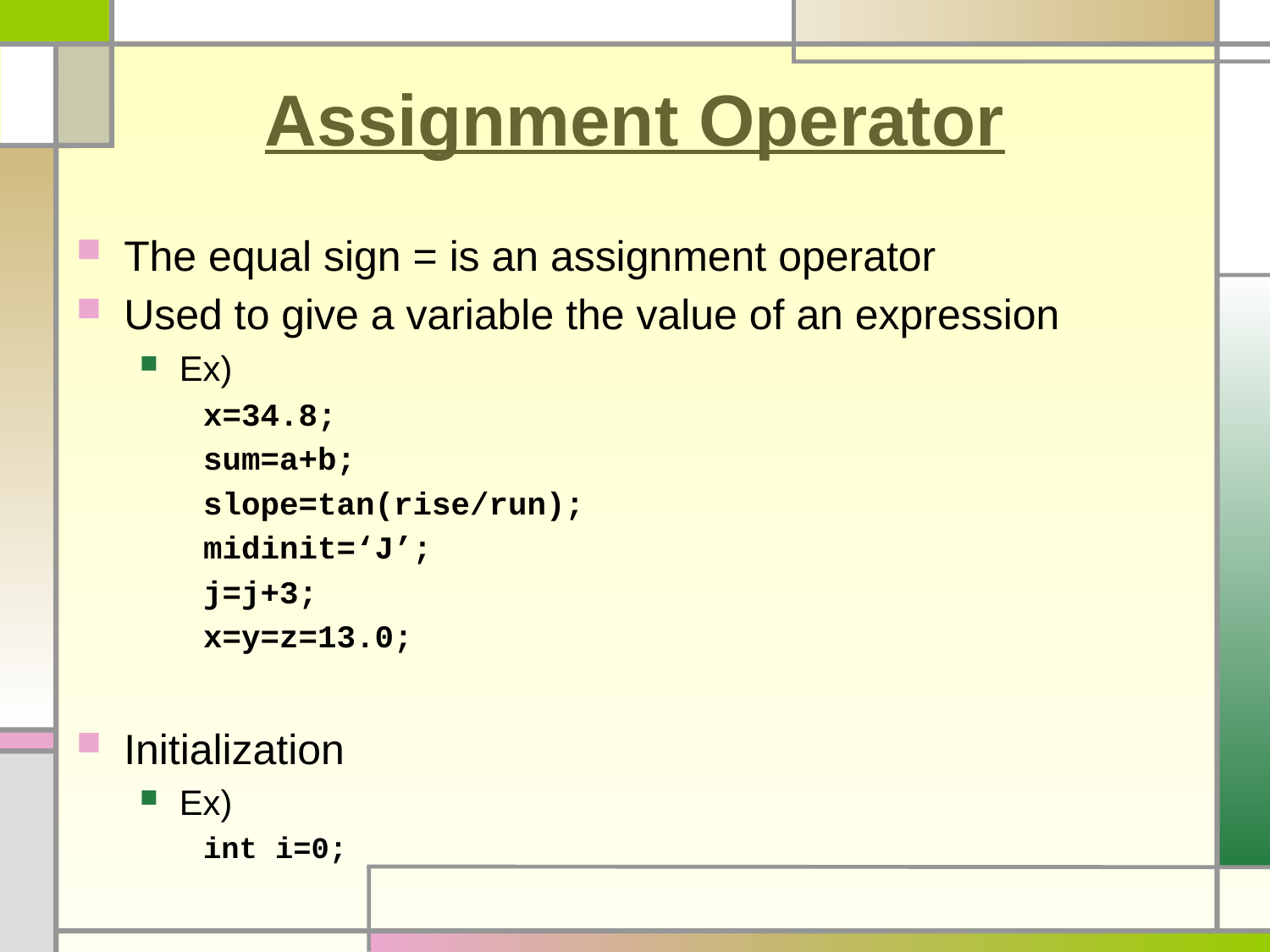

# Assignment Operator
The equal sign = is an assignment operator
Used to give a variable the value of an expression
Ex)
x=34.8;
sum=a+b;
slope=tan(rise/run);
midinit=‘J’;
j=j+3;
x=y=z=13.0;

Initialization
Ex)
int i=0;